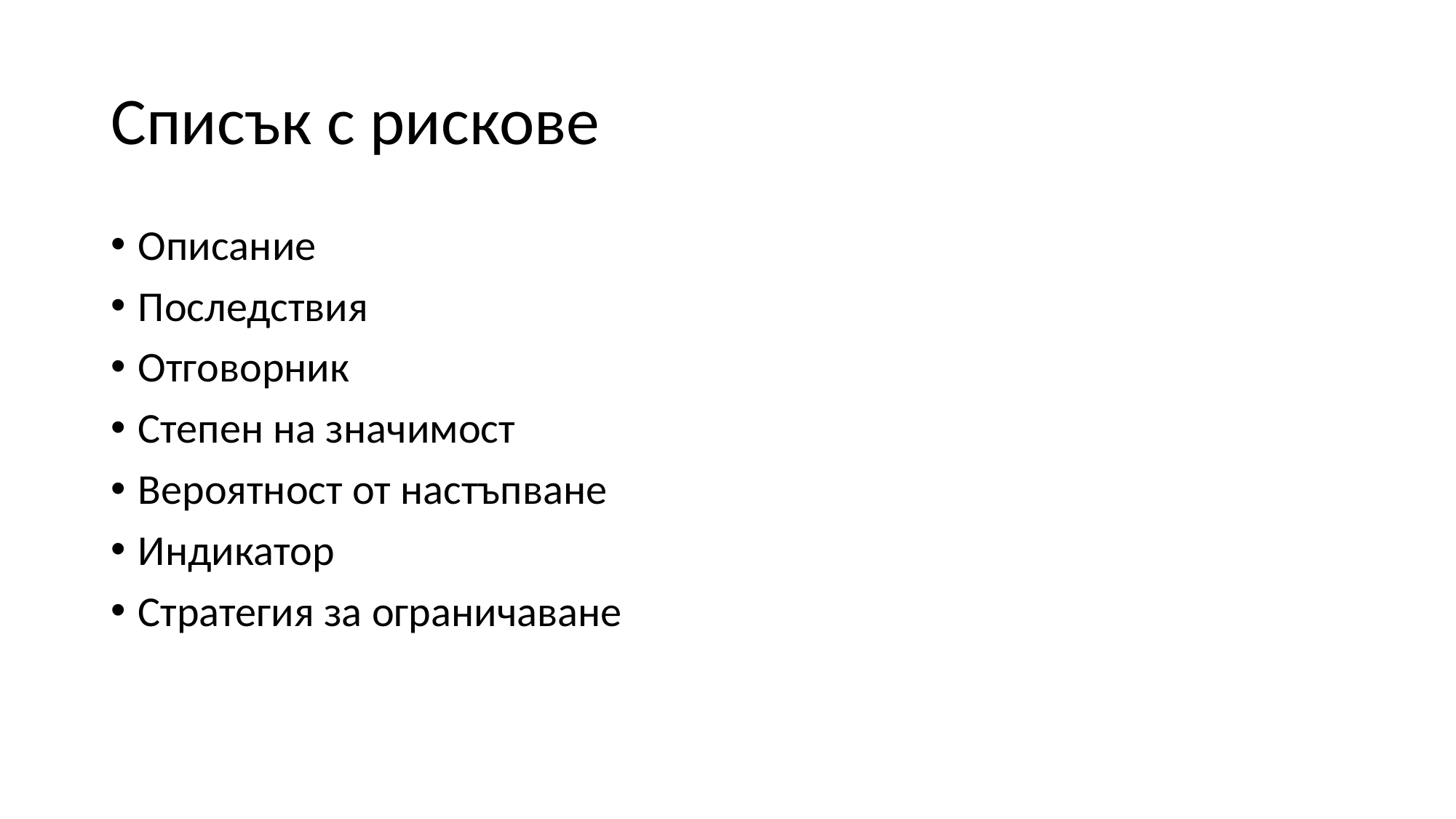

# Списък с рискове
Описание
Последствия
Отговорник
Степен на значимост
Вероятност от настъпване
Индикатор
Стратегия за ограничаване